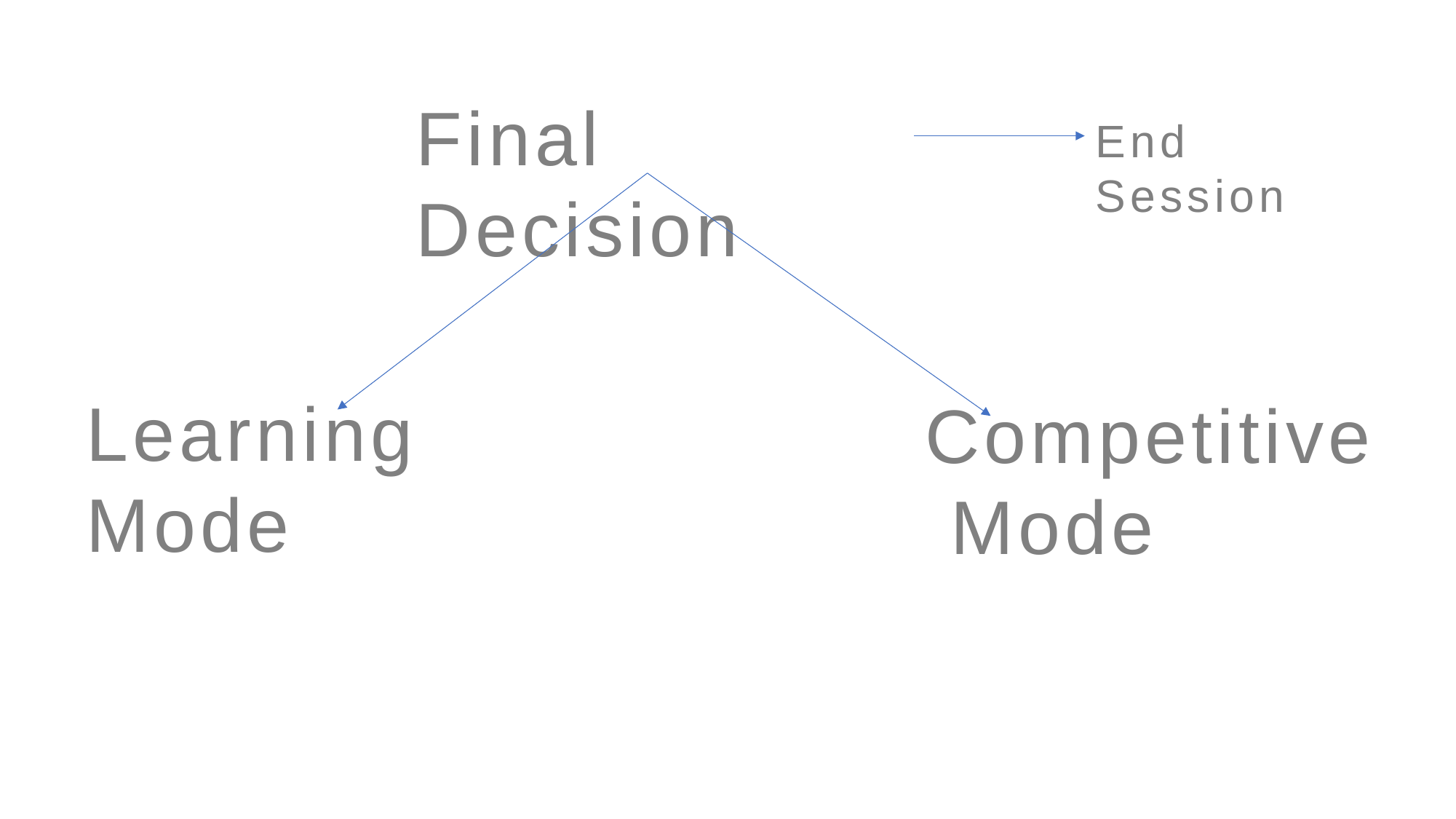

Final Decision
End Session
Learning Mode
Competitive  Mode